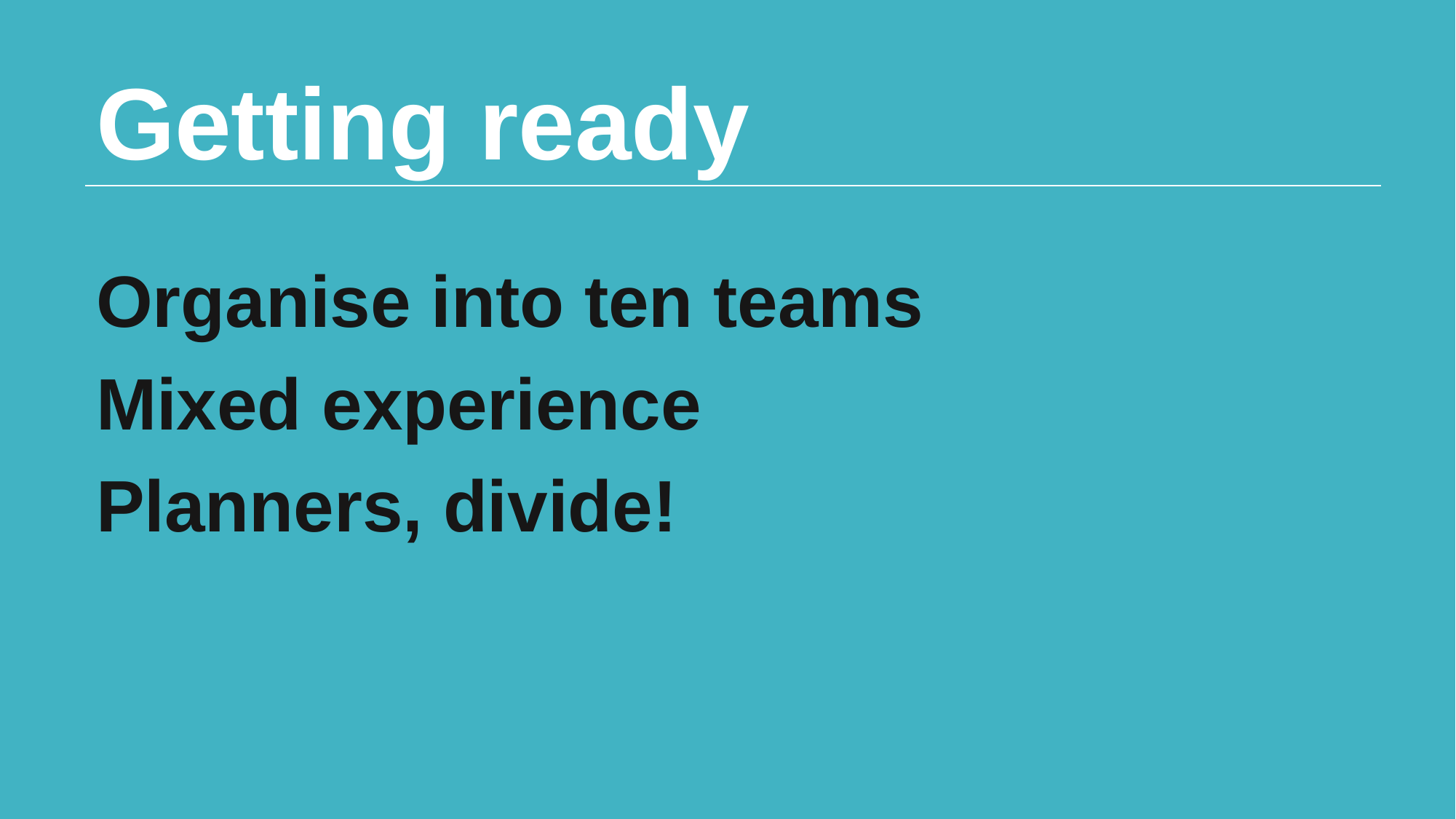

# Getting ready
Organise into ten teams
Mixed experience
Planners, divide!